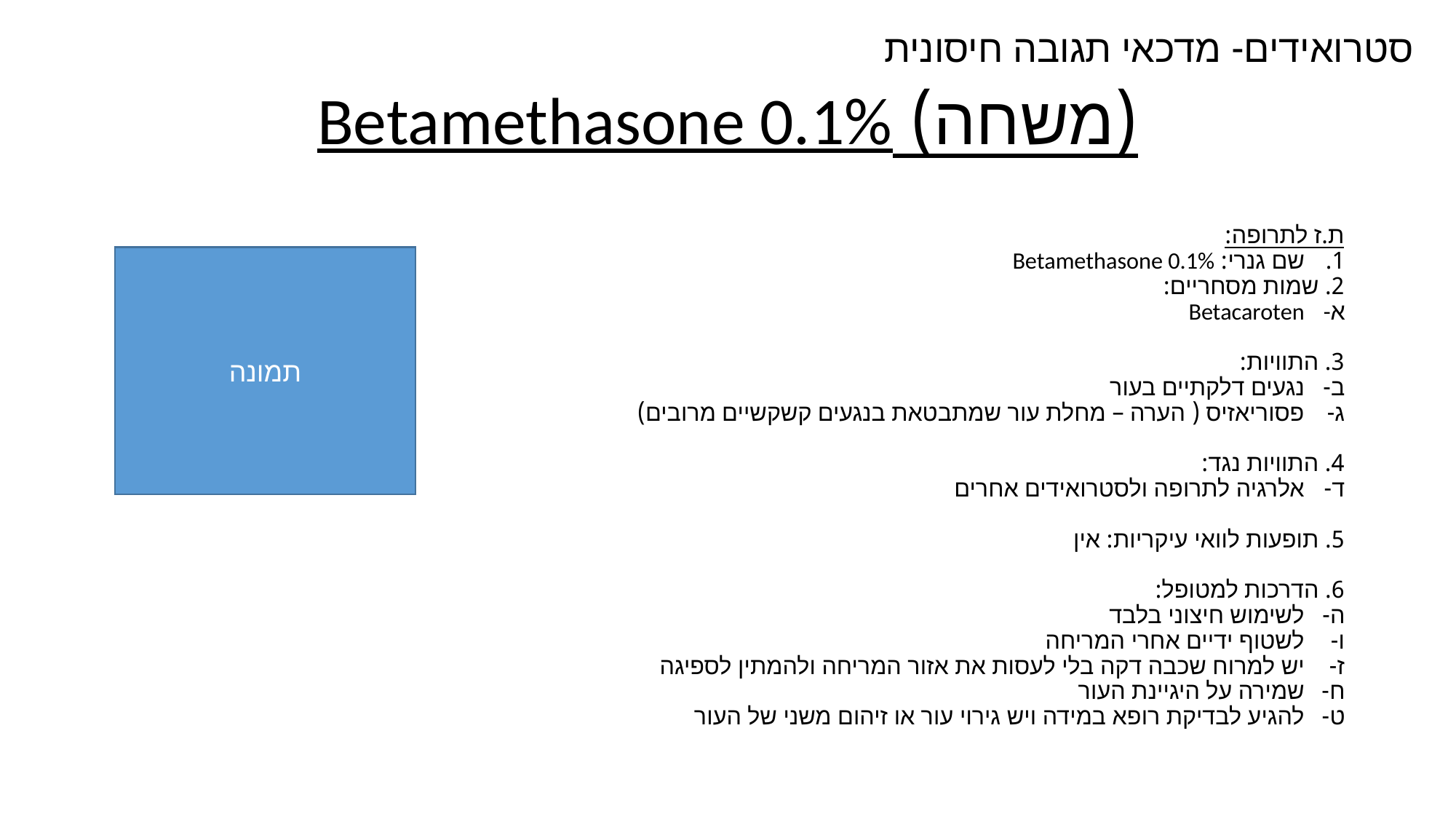

סטרואידים- מדכאי תגובה חיסונית
# (משחה) Betamethasone 0.1%
ת.ז לתרופה:
שם גנרי: Betamethasone 0.1%
2. שמות מסחריים:
Betacaroten

3. התוויות:
נגעים דלקתיים בעור
פסוריאזיס ( הערה – מחלת עור שמתבטאת בנגעים קשקשיים מרובים)

4. התוויות נגד:
אלרגיה לתרופה ולסטרואידים אחרים

5. תופעות לוואי עיקריות: אין

6. הדרכות למטופל:
לשימוש חיצוני בלבד
לשטוף ידיים אחרי המריחה
יש למרוח שכבה דקה בלי לעסות את אזור המריחה ולהמתין לספיגה
שמירה על היגיינת העור
להגיע לבדיקת רופא במידה ויש גירוי עור או זיהום משני של העור

תמונה